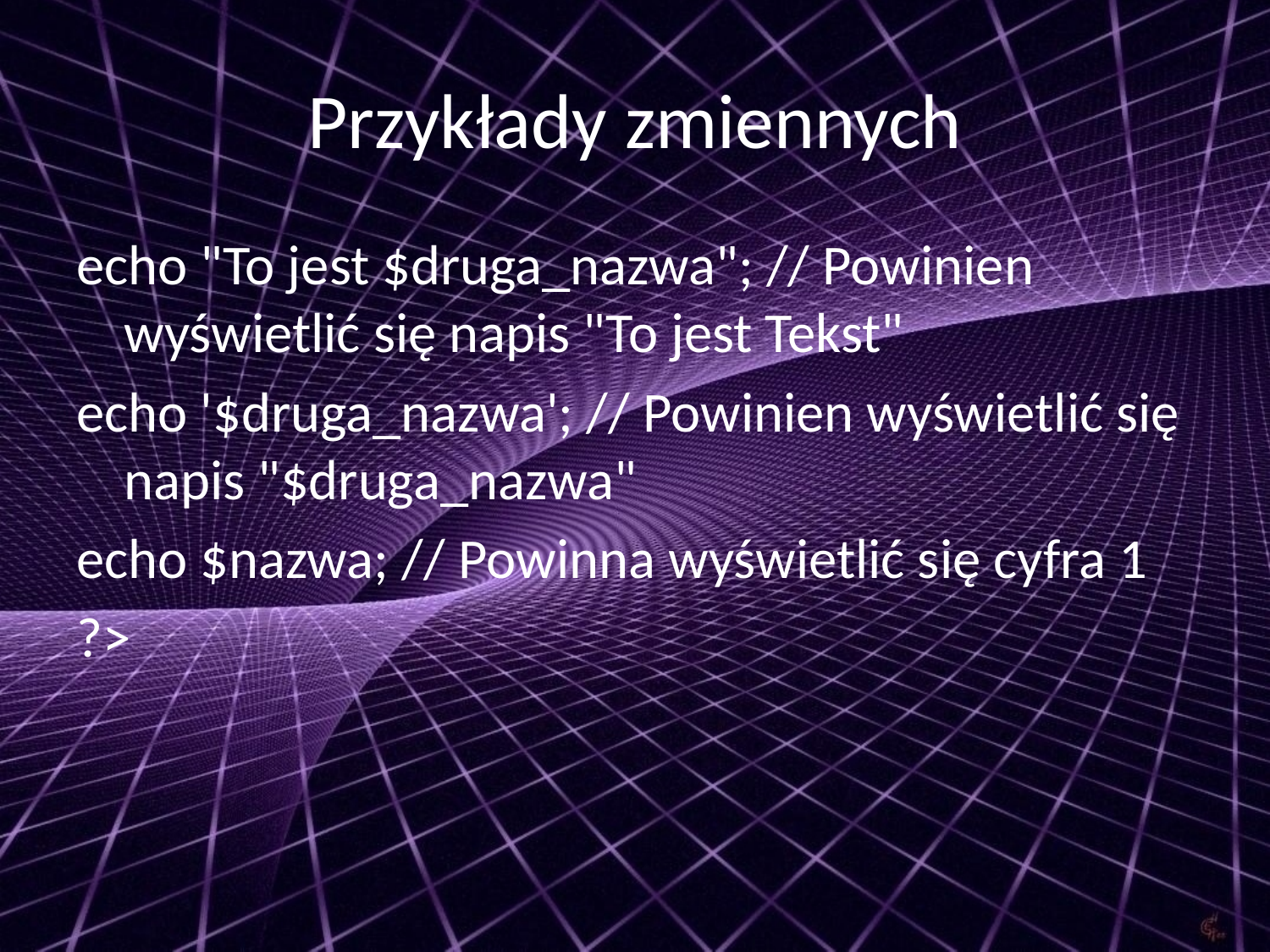

# Przykłady zmiennych
echo "To jest $druga_nazwa"; // Powinien wyświetlić się napis "To jest Tekst"
echo '$druga_nazwa'; // Powinien wyświetlić się napis "$druga_nazwa"
echo $nazwa; // Powinna wyświetlić się cyfra 1
?>